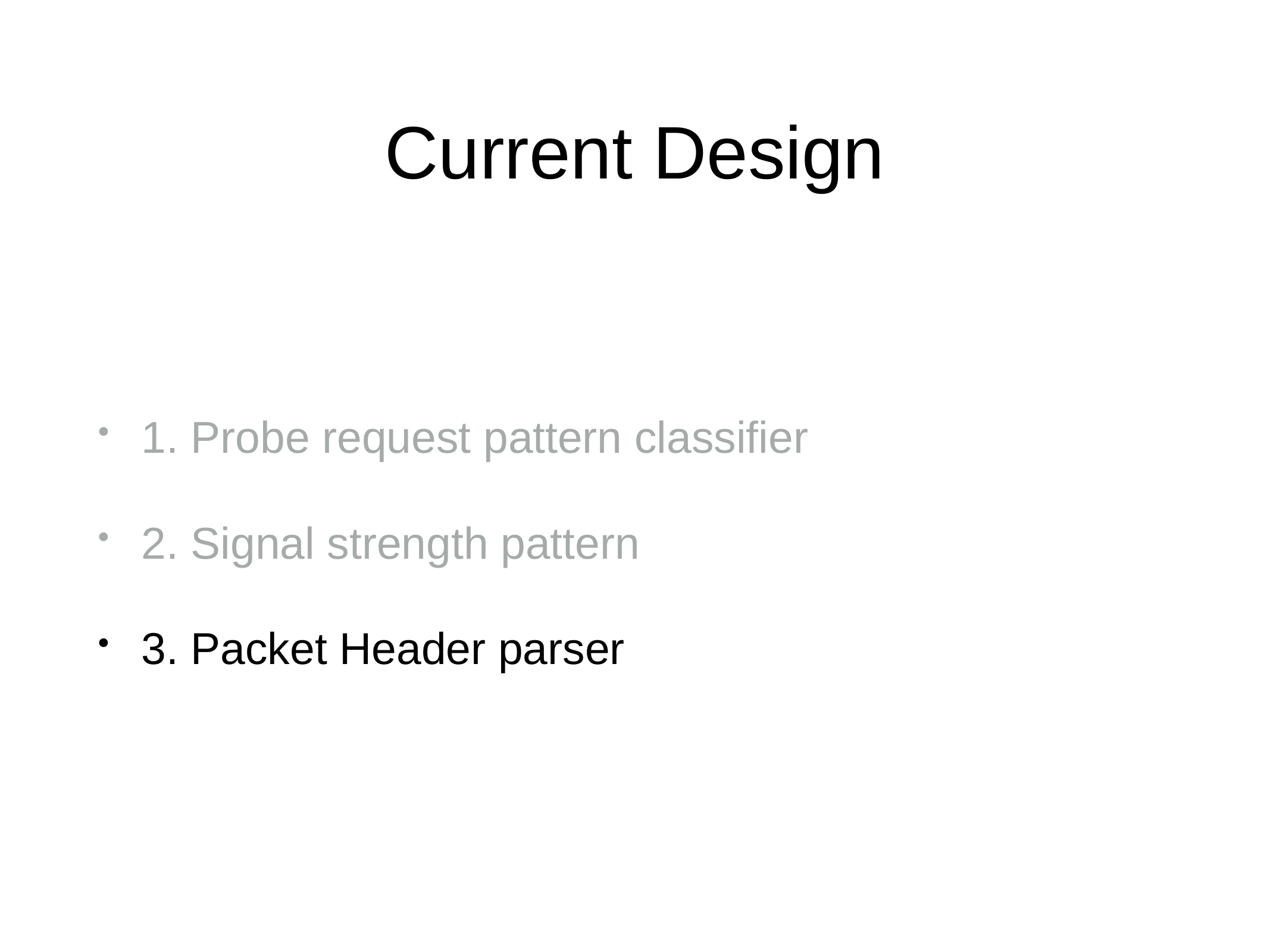

# Current Design
1. Probe request pattern classifier
2. Signal strength pattern
3. Packet Header parser